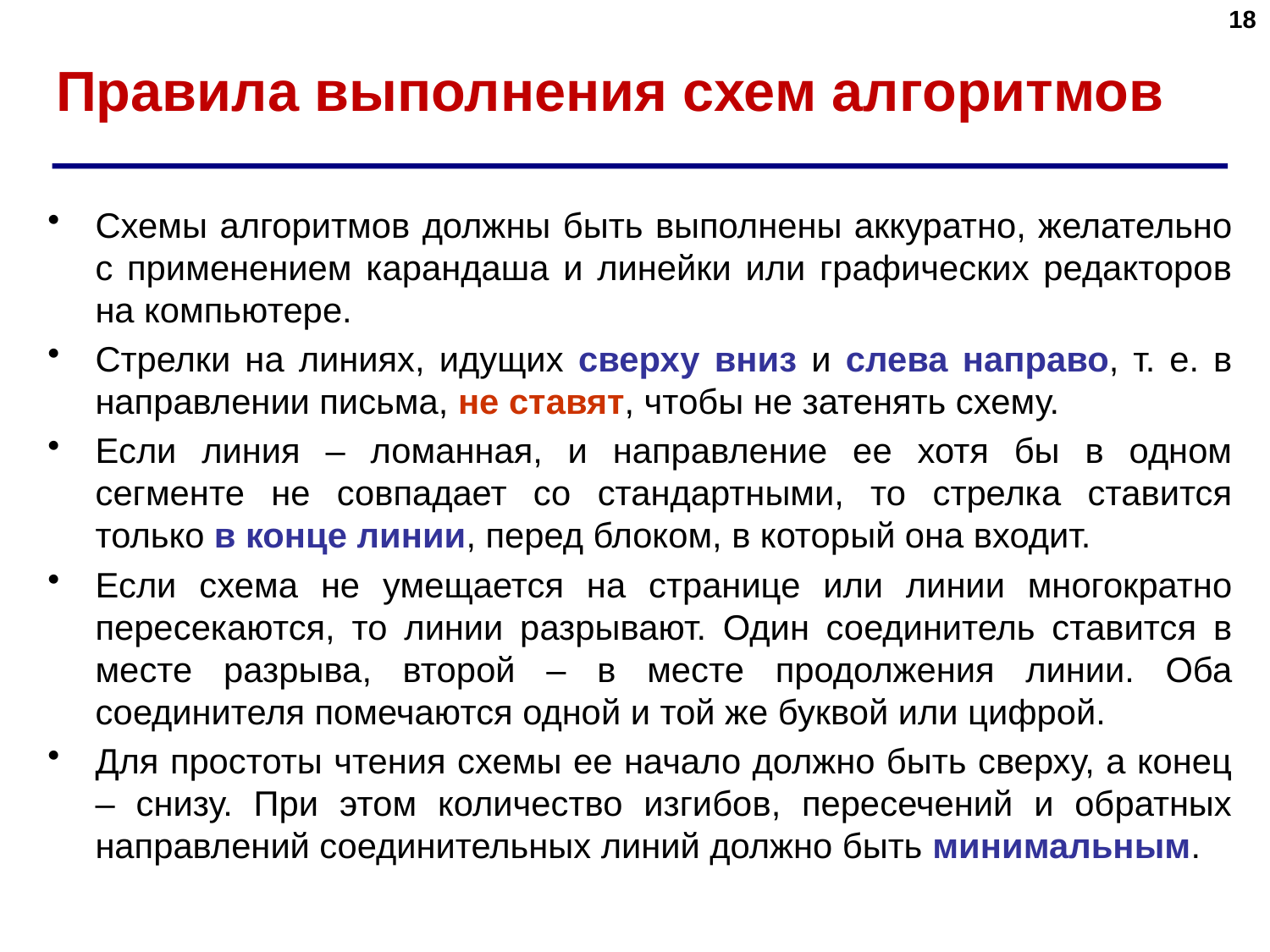

18
# Правила выполнения схем алгоритмов
Схемы алгоритмов должны быть выполнены аккуратно, желательно с применением карандаша и линейки или графических редакторов на компьютере.
Стрелки на линиях, идущих сверху вниз и слева направо, т. е. в направлении письма, не ставят, чтобы не затенять схему.
Если линия – ломанная, и направление ее хотя бы в одном сегменте не совпадает со стандартными, то стрелка ставится только в конце линии, перед блоком, в который она входит.
Если схема не умещается на странице или линии многократно пересекаются, то линии разрывают. Один соединитель ставится в месте разрыва, второй – в месте продолжения линии. Оба соединителя помечаются одной и той же буквой или цифрой.
Для простоты чтения схемы ее начало должно быть сверху, а конец – снизу. При этом количество изгибов, пересечений и обратных направлений соединительных линий должно быть минимальным.